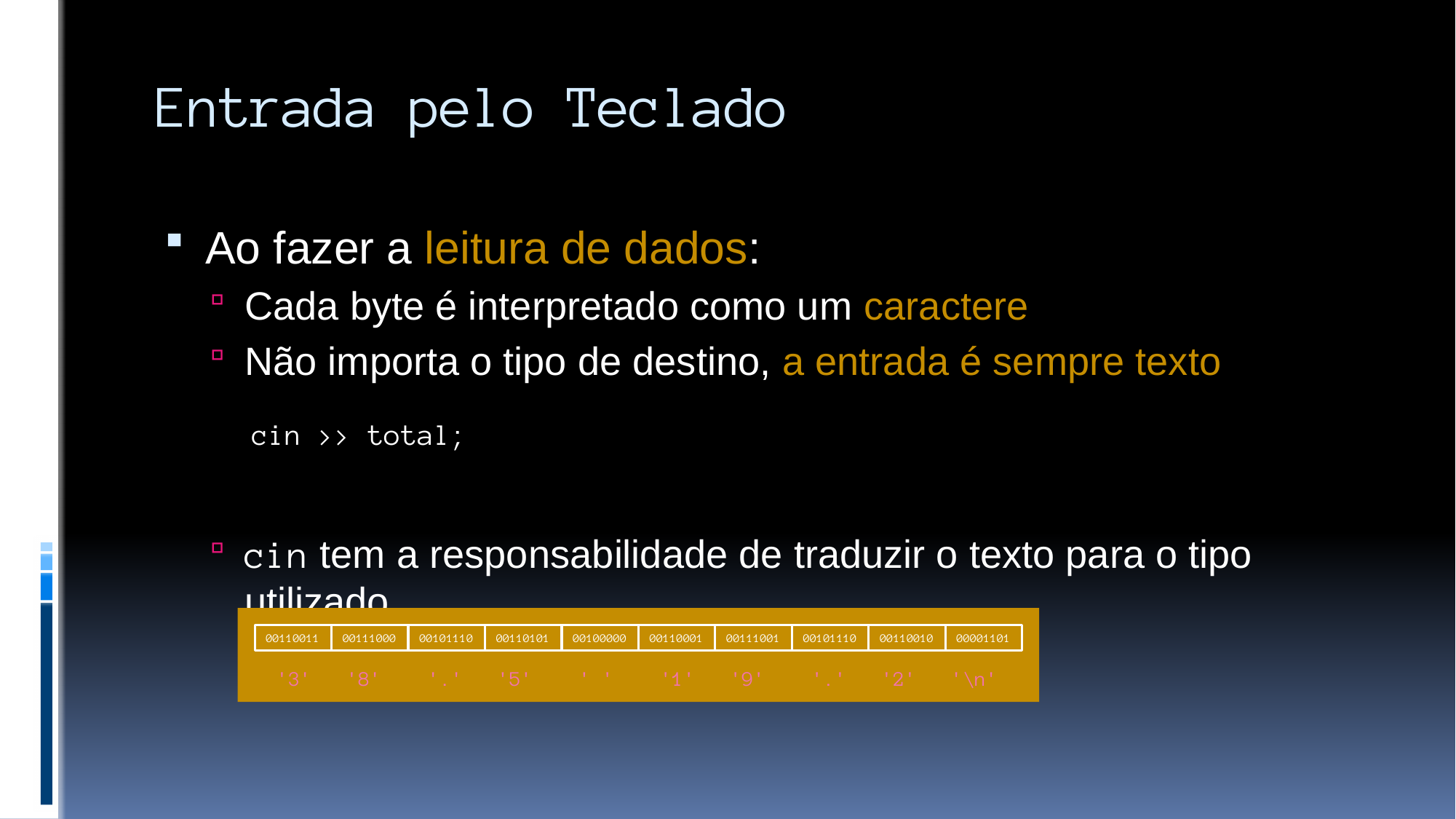

# Entrada pelo Teclado
Ao fazer a leitura de dados:
Cada byte é interpretado como um caractere
Não importa o tipo de destino, a entrada é sempre texto

cin tem a responsabilidade de traduzir o texto para o tipo utilizado
cin >> total;

00110011
00111000
00101110
00110101
00100000
00110001
00111001
00101110
00110010
00001101
 '3'   '8'    '.'   '5'    ' '    '1'   '9'    '.'   '2'   '\n'